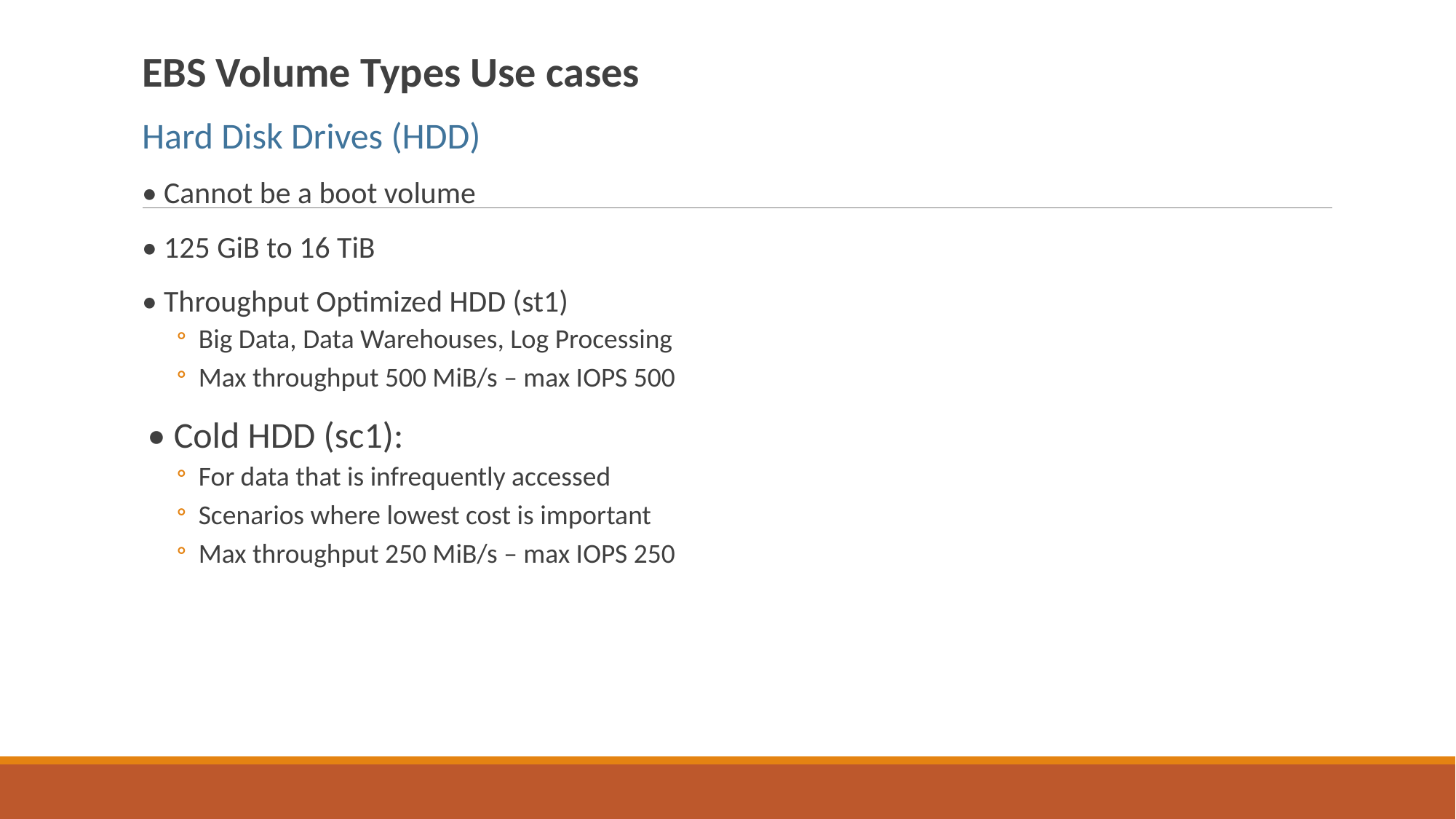

EBS Volume Types Use cases
Hard Disk Drives (HDD)
• Cannot be a boot volume
• 125 GiB to 16 TiB
• Throughput Optimized HDD (st1)
Big Data, Data Warehouses, Log Processing
Max throughput 500 MiB/s – max IOPS 500
  • Cold HDD (sc1):
For data that is infrequently accessed
Scenarios where lowest cost is important
Max throughput 250 MiB/s – max IOPS 250